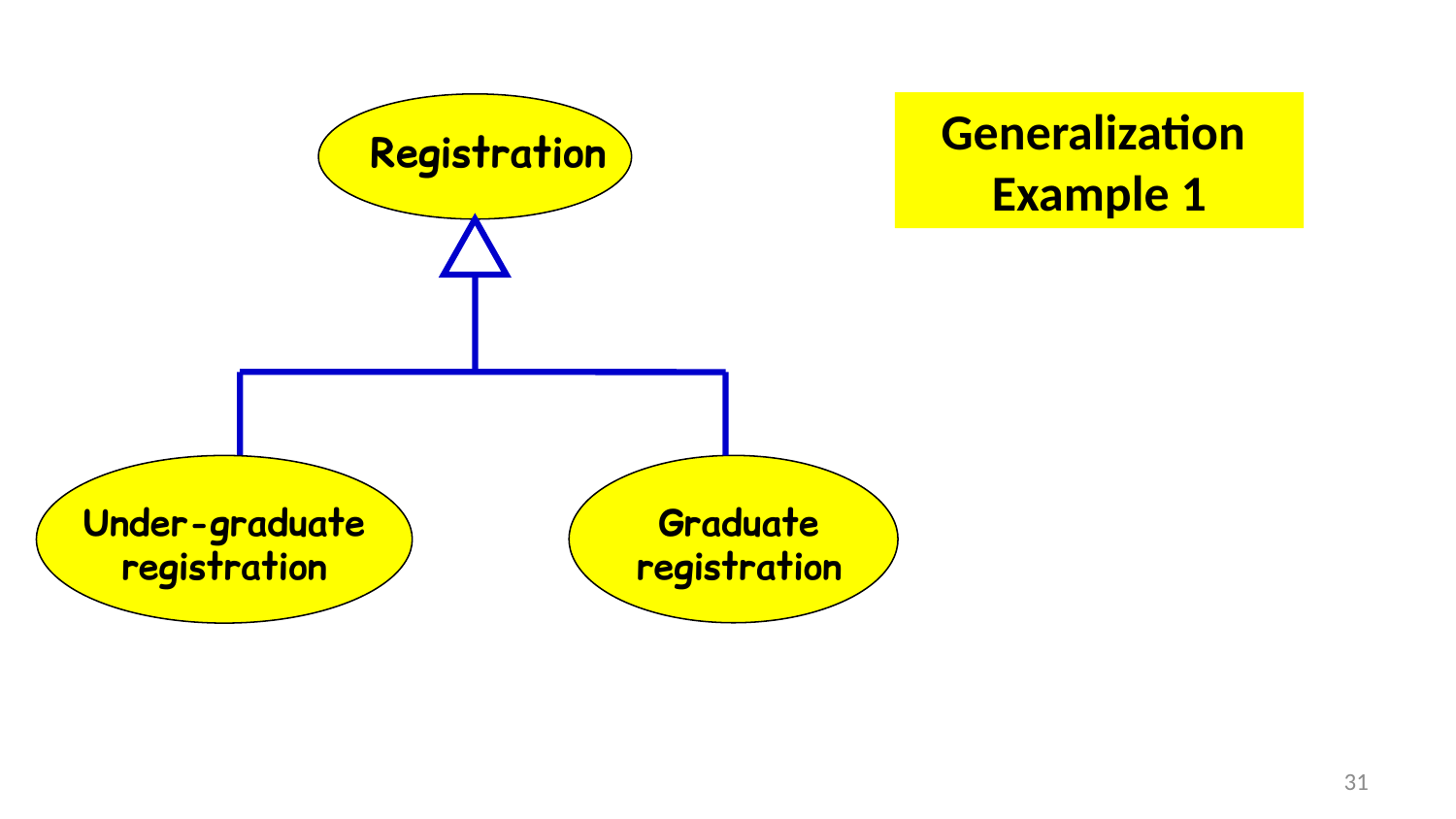

# Generalization  Example 1

Registration

Under-graduate
registration
Graduate
registration
31